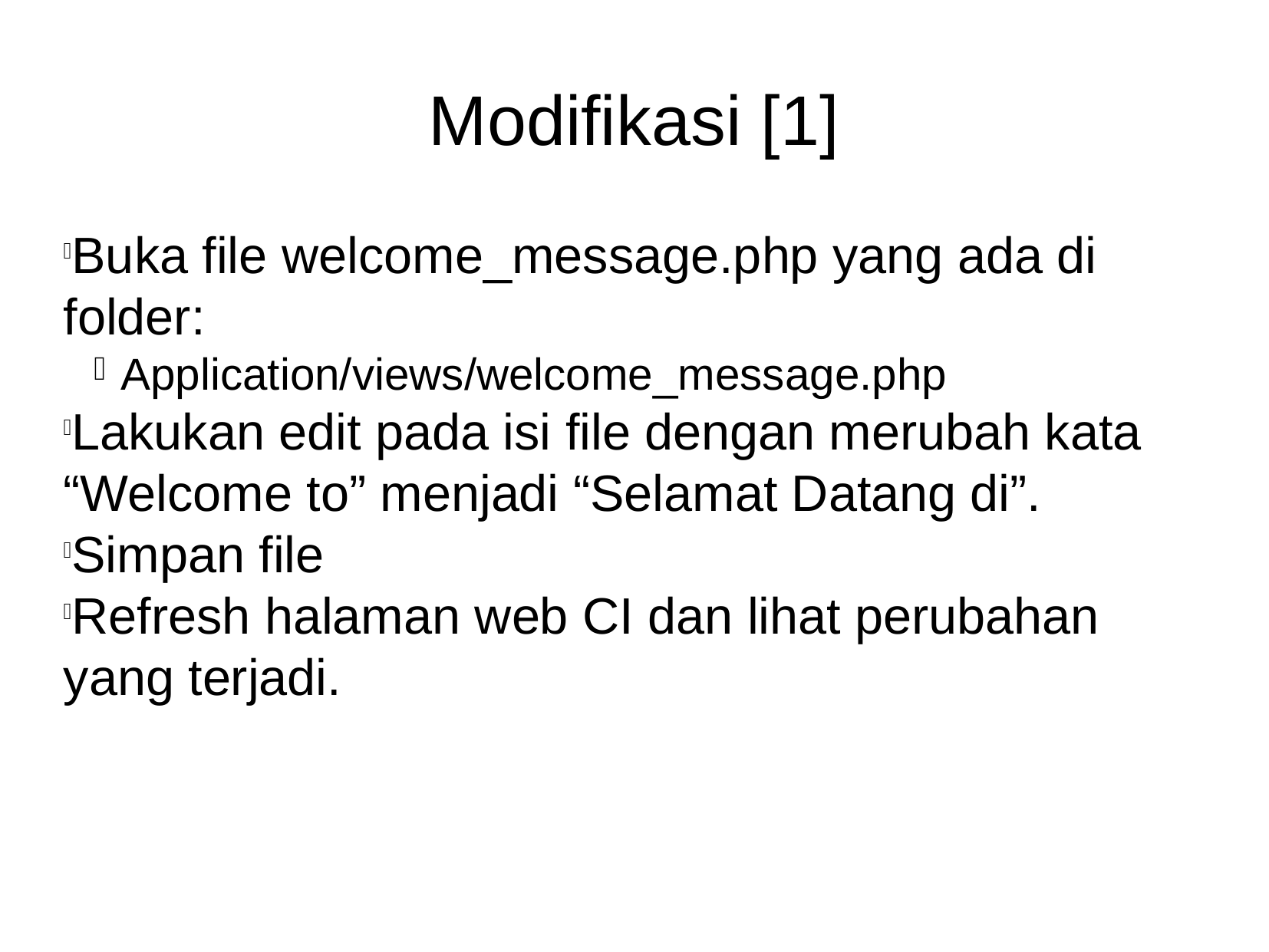

Modifikasi [1]
Buka file welcome_message.php yang ada di  folder:
Application/views/welcome_message.php
Lakukan edit pada isi file dengan merubah kata “Welcome to” menjadi “Selamat Datang di”.
Simpan file
Refresh halaman web CI dan lihat perubahan yang terjadi.